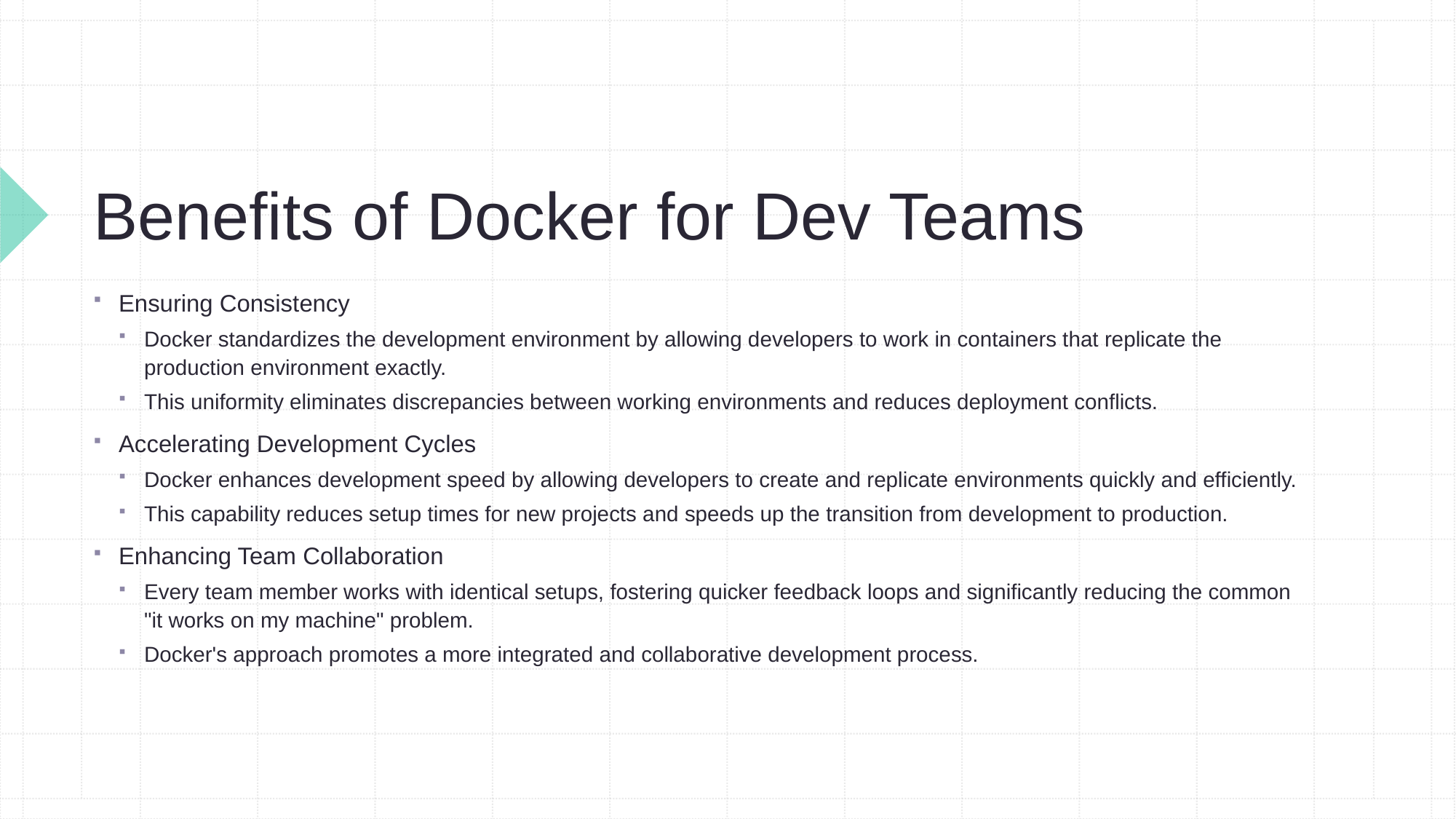

# Benefits of Docker for Dev Teams
Ensuring Consistency
Docker standardizes the development environment by allowing developers to work in containers that replicate the production environment exactly.
This uniformity eliminates discrepancies between working environments and reduces deployment conflicts.
Accelerating Development Cycles
Docker enhances development speed by allowing developers to create and replicate environments quickly and efficiently.
This capability reduces setup times for new projects and speeds up the transition from development to production.
Enhancing Team Collaboration
Every team member works with identical setups, fostering quicker feedback loops and significantly reducing the common "it works on my machine" problem.
Docker's approach promotes a more integrated and collaborative development process.